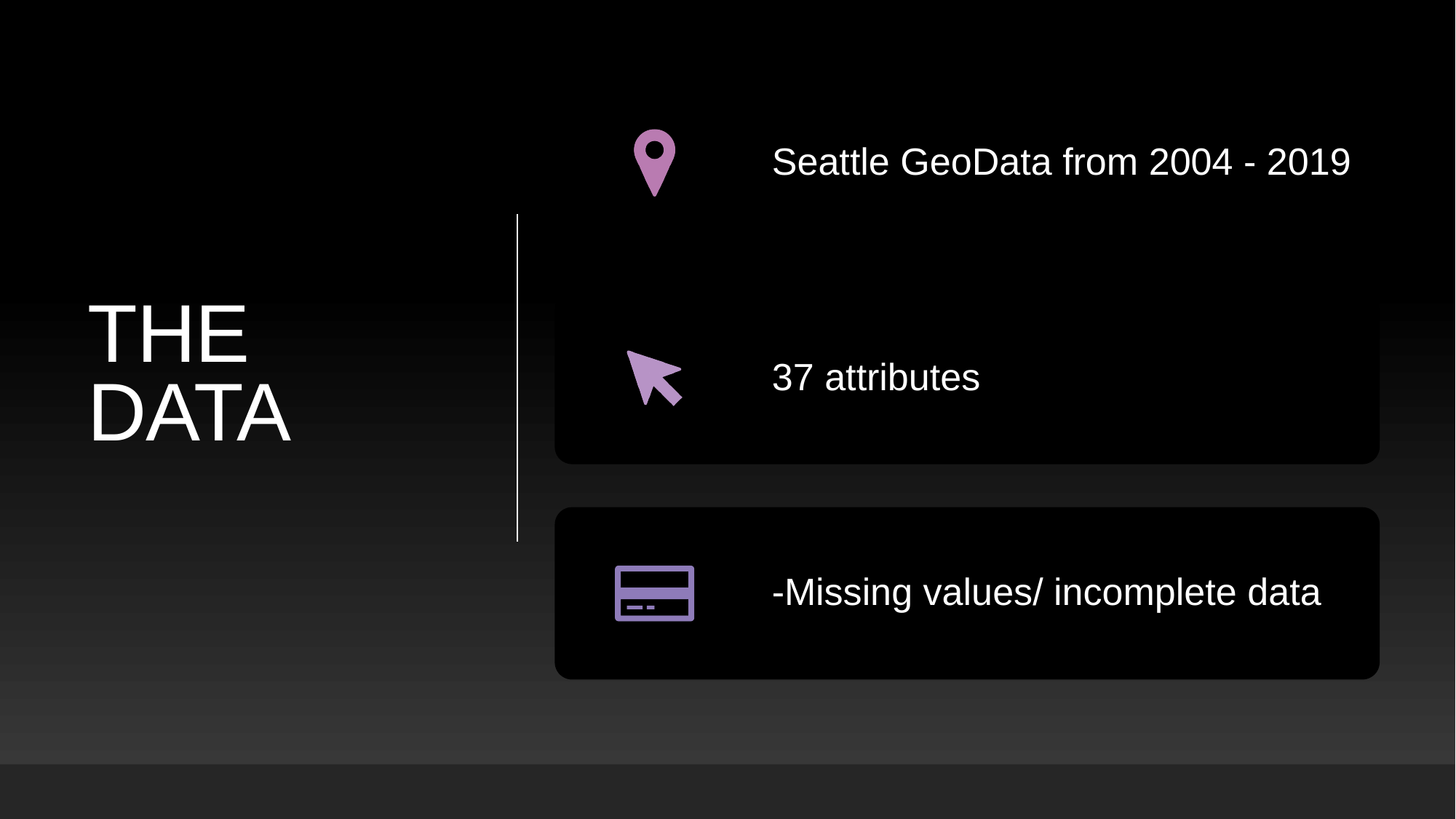

# THE DATA
Seattle GeoData from 2004 - 2019
37 attributes
-Missing values/ incomplete data